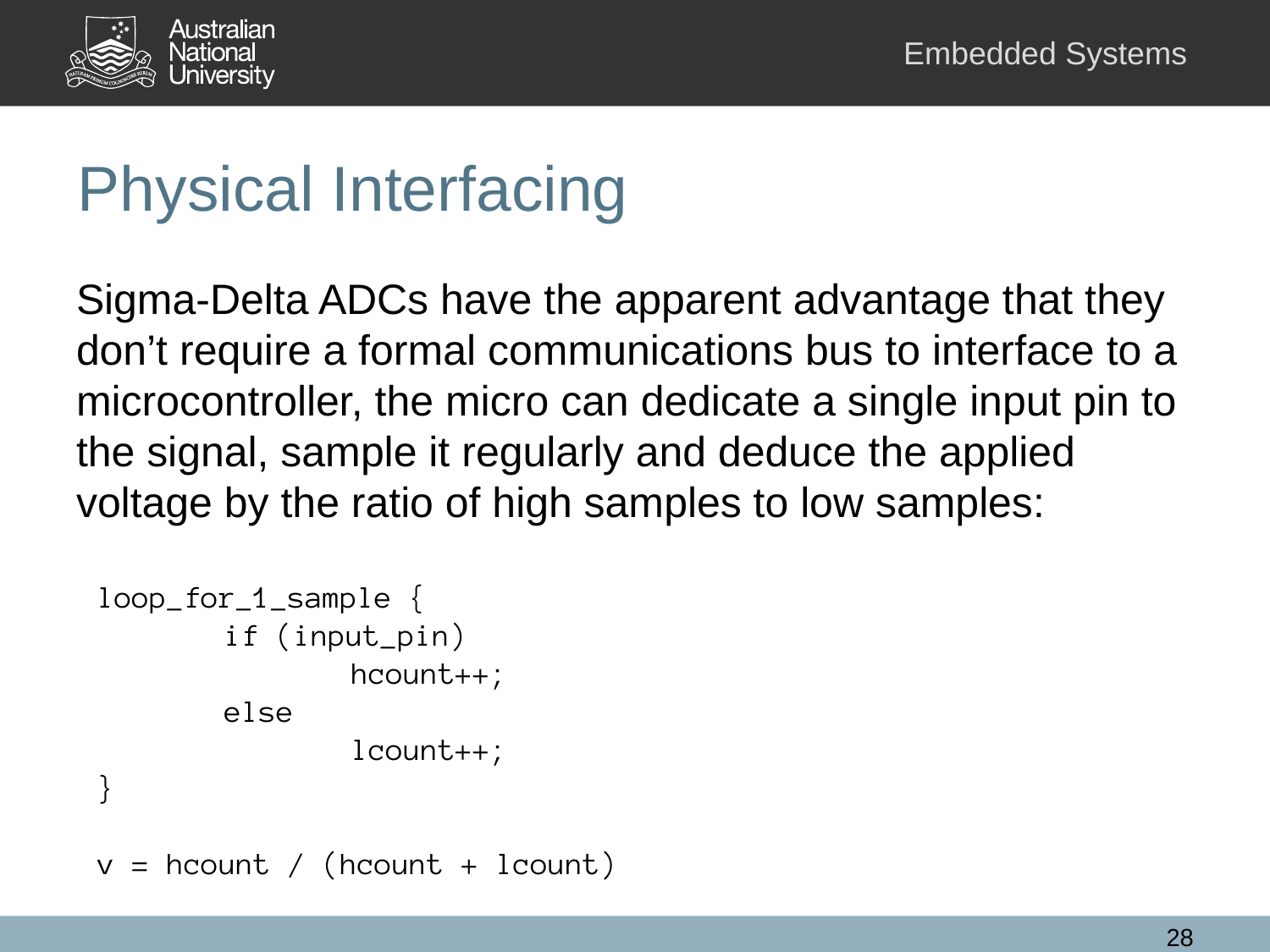

# Physical Interfacing
Sigma-Delta ADCs have the apparent advantage that they don’t require a formal communications bus to interface to a microcontroller, the micro can dedicate a single input pin to the signal, sample it regularly and deduce the applied voltage by the ratio of high samples to low samples:
loop_for_1_sample {
	if (input_pin)
		hcount++;
	else
		lcount++;
}

v = hcount / (hcount + lcount)
28